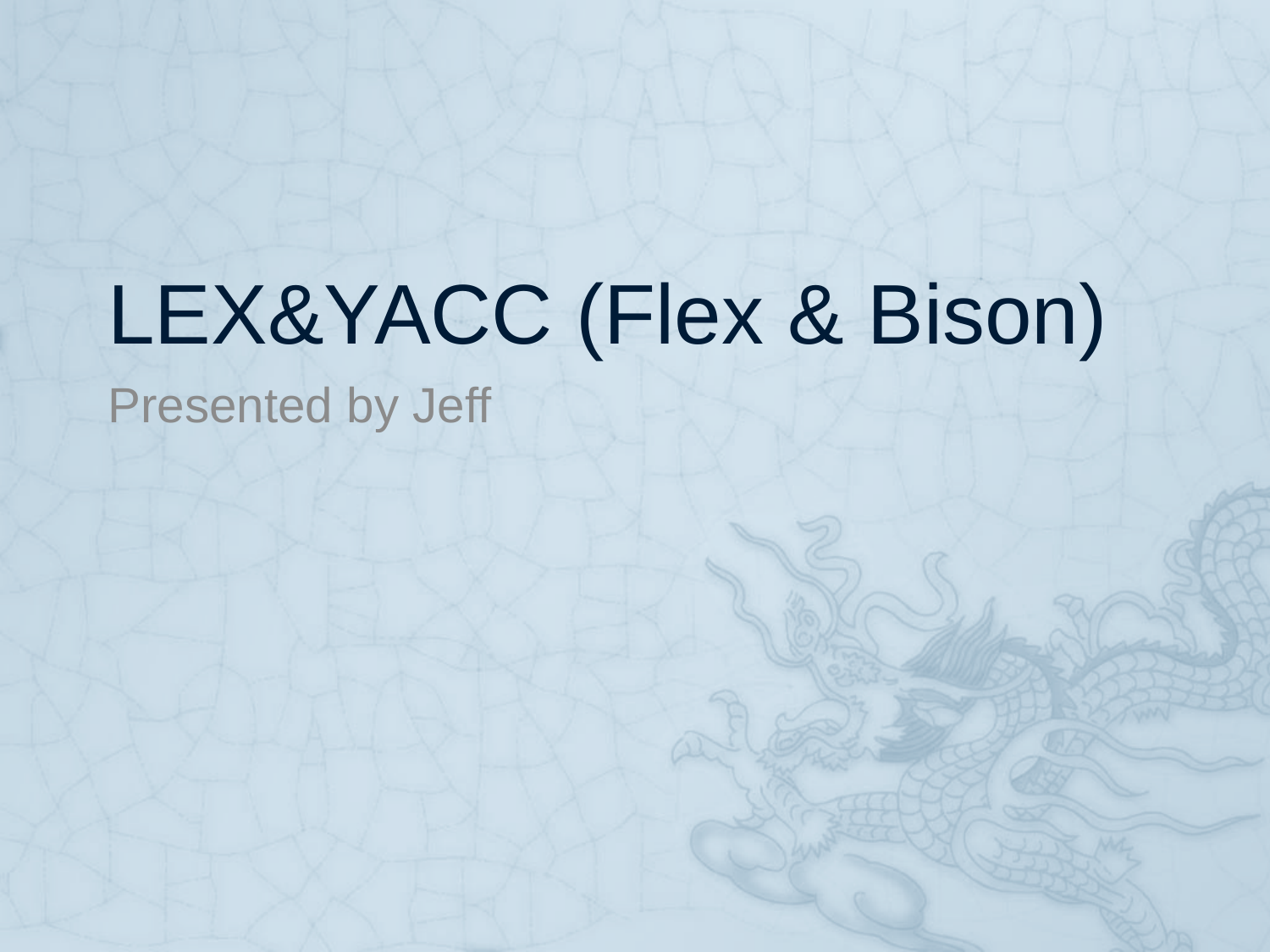

# LEX&YACC (Flex & Bison)
Presented by Jeff